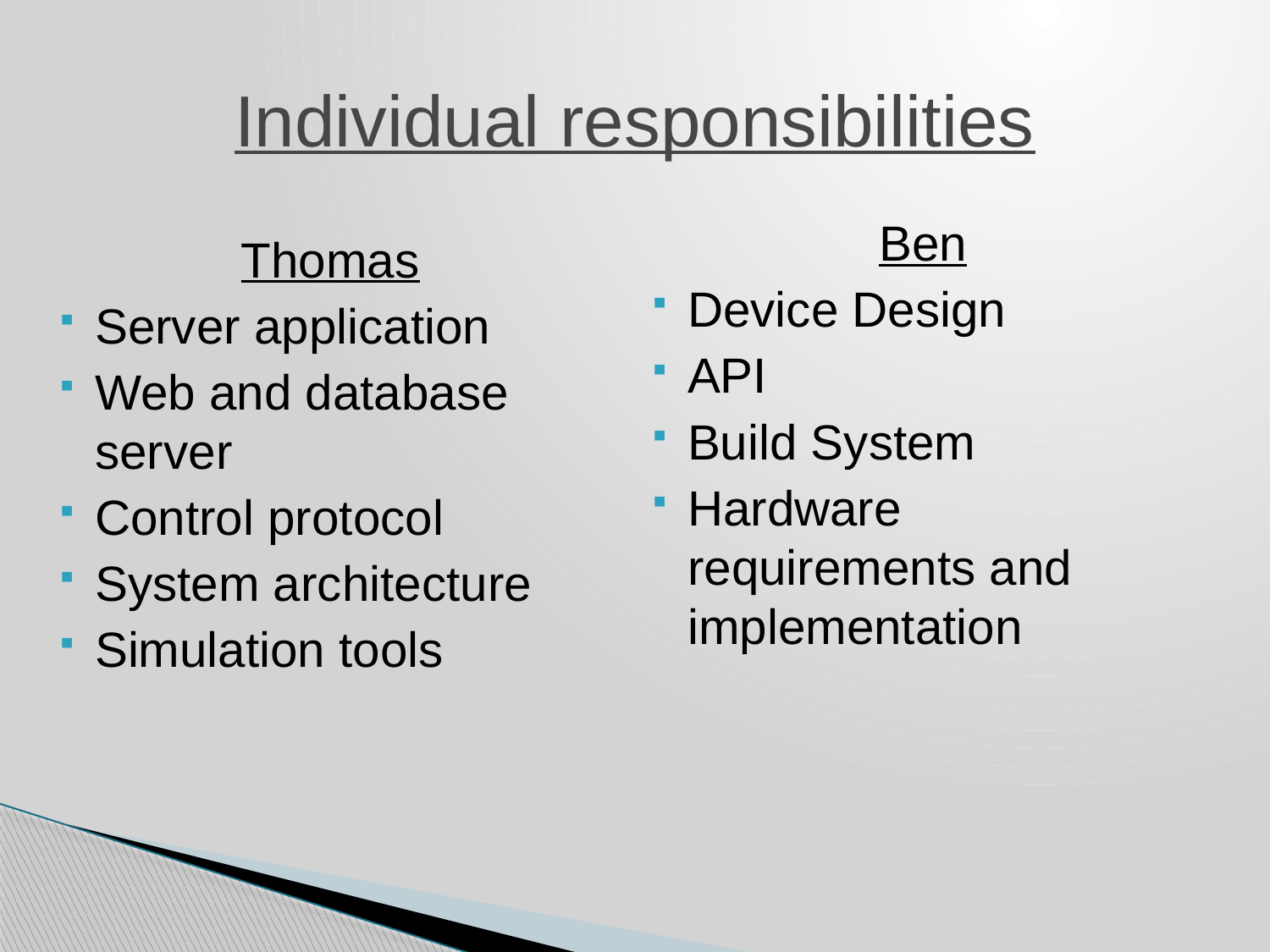

# Individual responsibilities
Ben
Device Design
API
Build System
Hardware requirements and implementation

Thomas
Server application
Web and database server
Control protocol
System architecture
Simulation tools